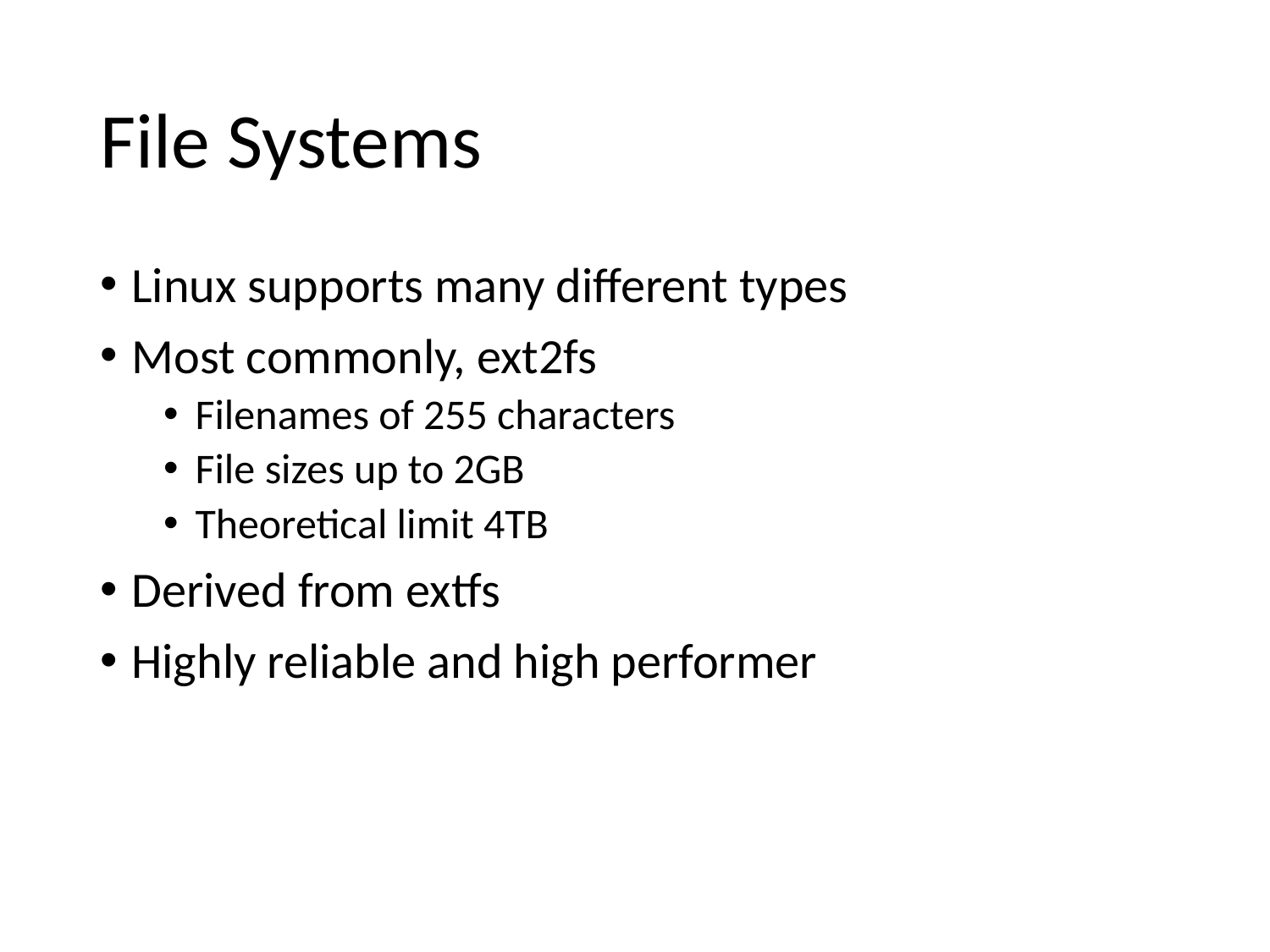

# File Systems
Linux supports many different types
Most commonly, ext2fs
Filenames of 255 characters
File sizes up to 2GB
Theoretical limit 4TB
Derived from extfs
Highly reliable and high performer